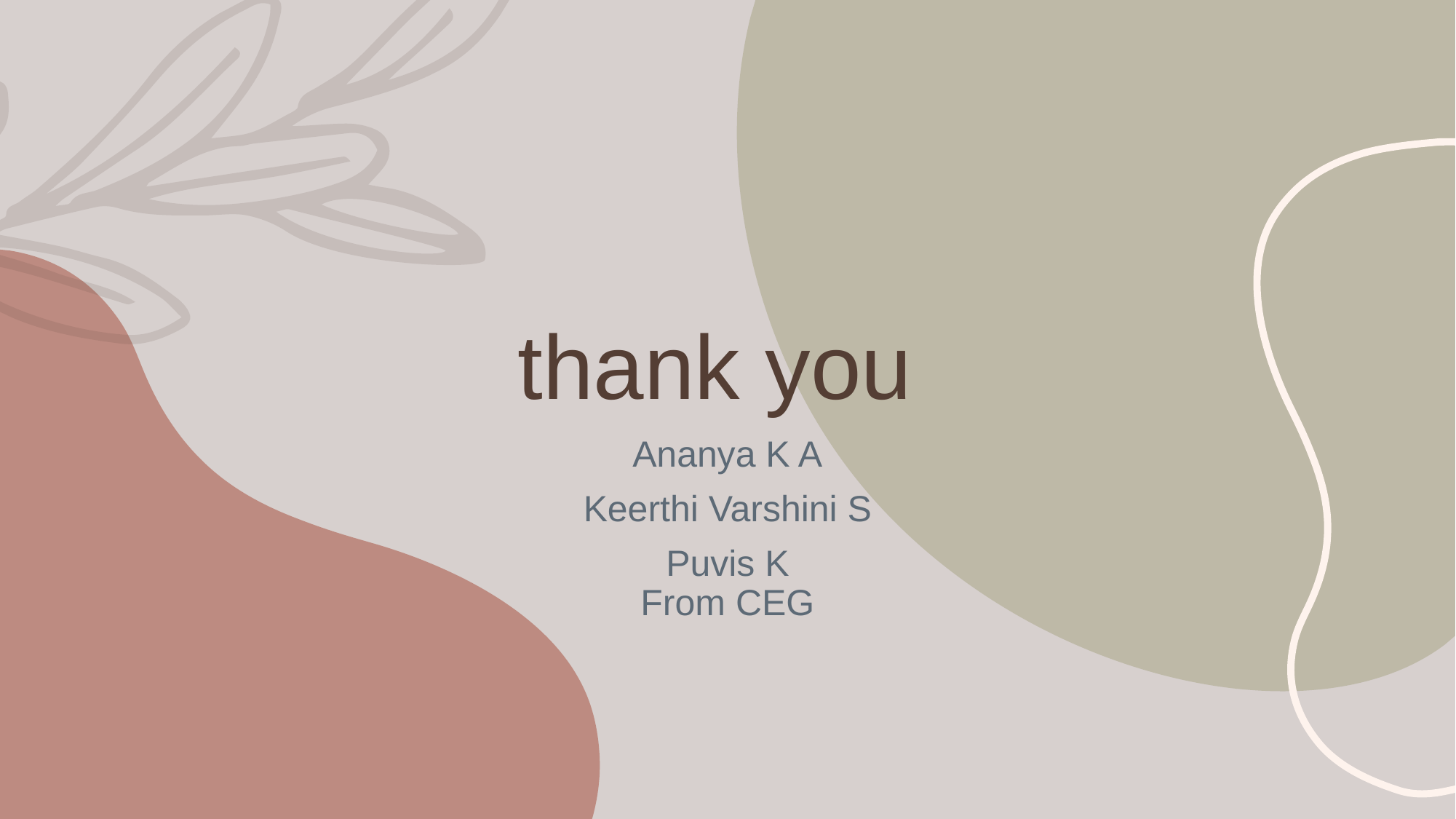

# thank you
Ananya K A
Keerthi Varshini S
Puvis K
From CEG